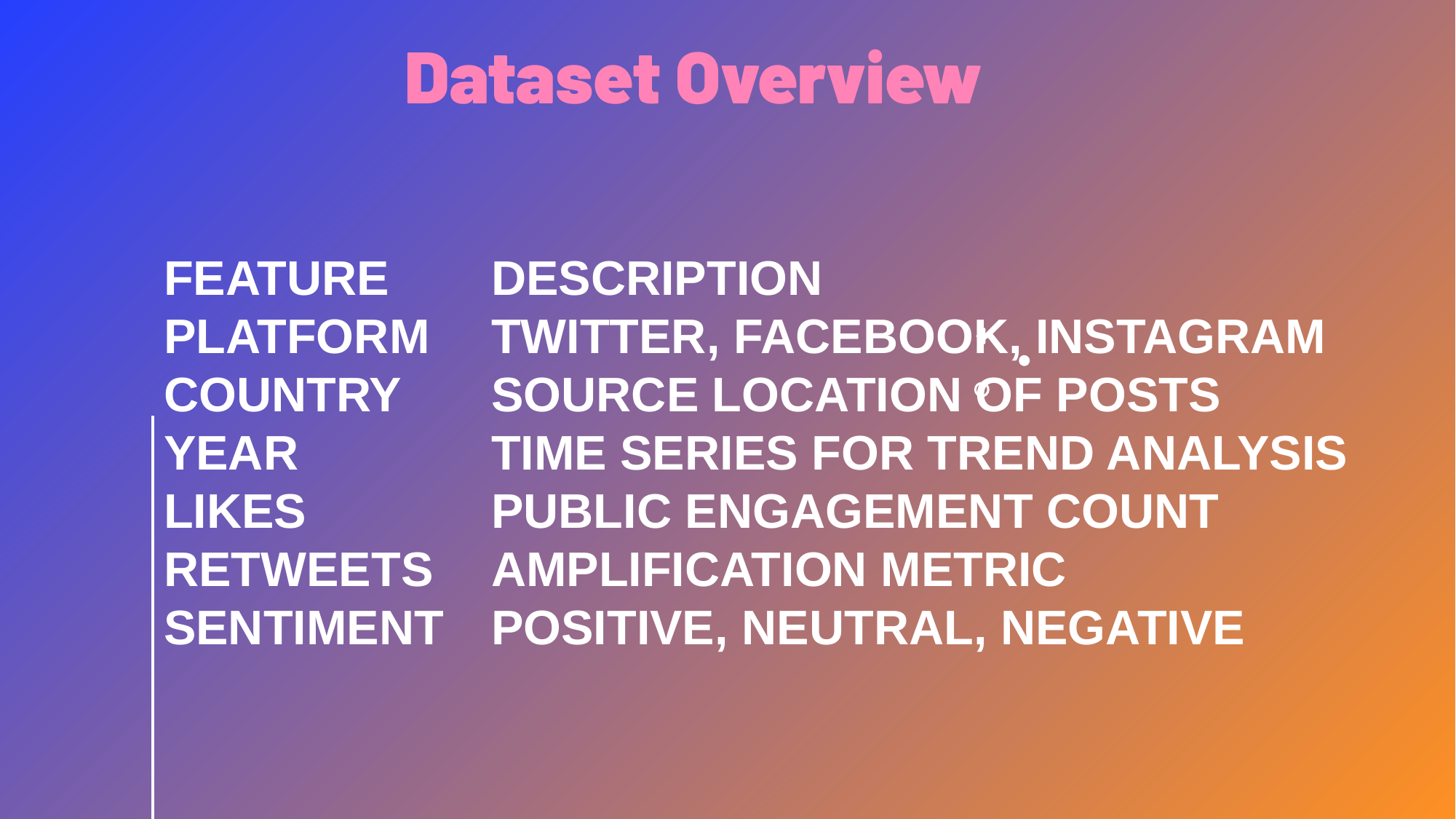

Dataset Overview
# Feature	Description Platform	Twitter, Facebook, Instagram Country	Source location of posts Year		Time series for trend analysis Likes		Public engagement count Retweets	Amplification metric Sentiment	Positive, Neutral, Negative